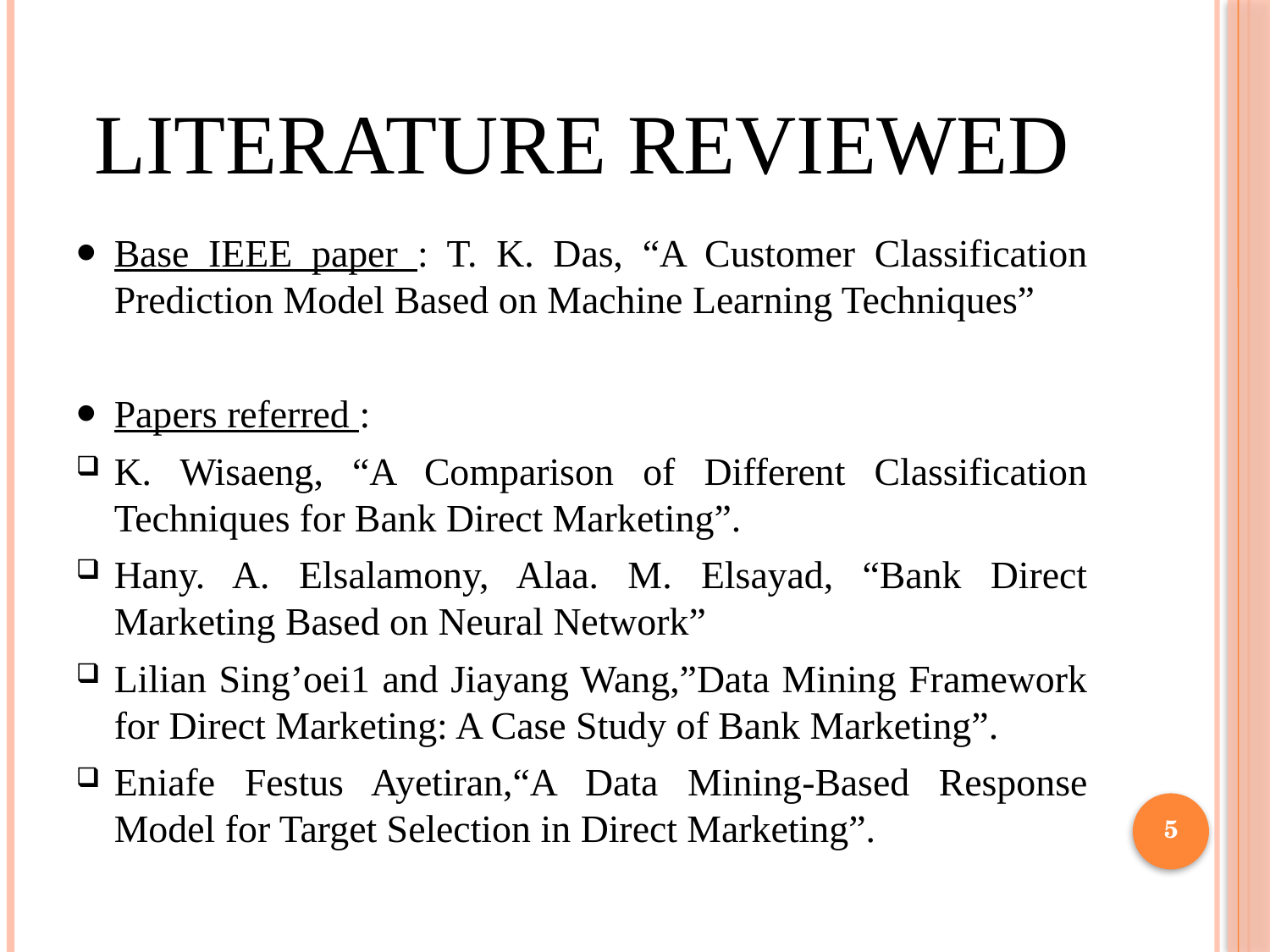

# LITERATURE REVIEWED
Base IEEE paper : T. K. Das, “A Customer Classification Prediction Model Based on Machine Learning Techniques”

Papers referred :
K. Wisaeng, “A Comparison of Different Classification Techniques for Bank Direct Marketing”.
Hany. A. Elsalamony, Alaa. M. Elsayad, “Bank Direct Marketing Based on Neural Network”
Lilian Sing’oei1 and Jiayang Wang,”Data Mining Framework for Direct Marketing: A Case Study of Bank Marketing”.
Eniafe Festus Ayetiran,“A Data Mining-Based Response Model for Target Selection in Direct Marketing”.
5